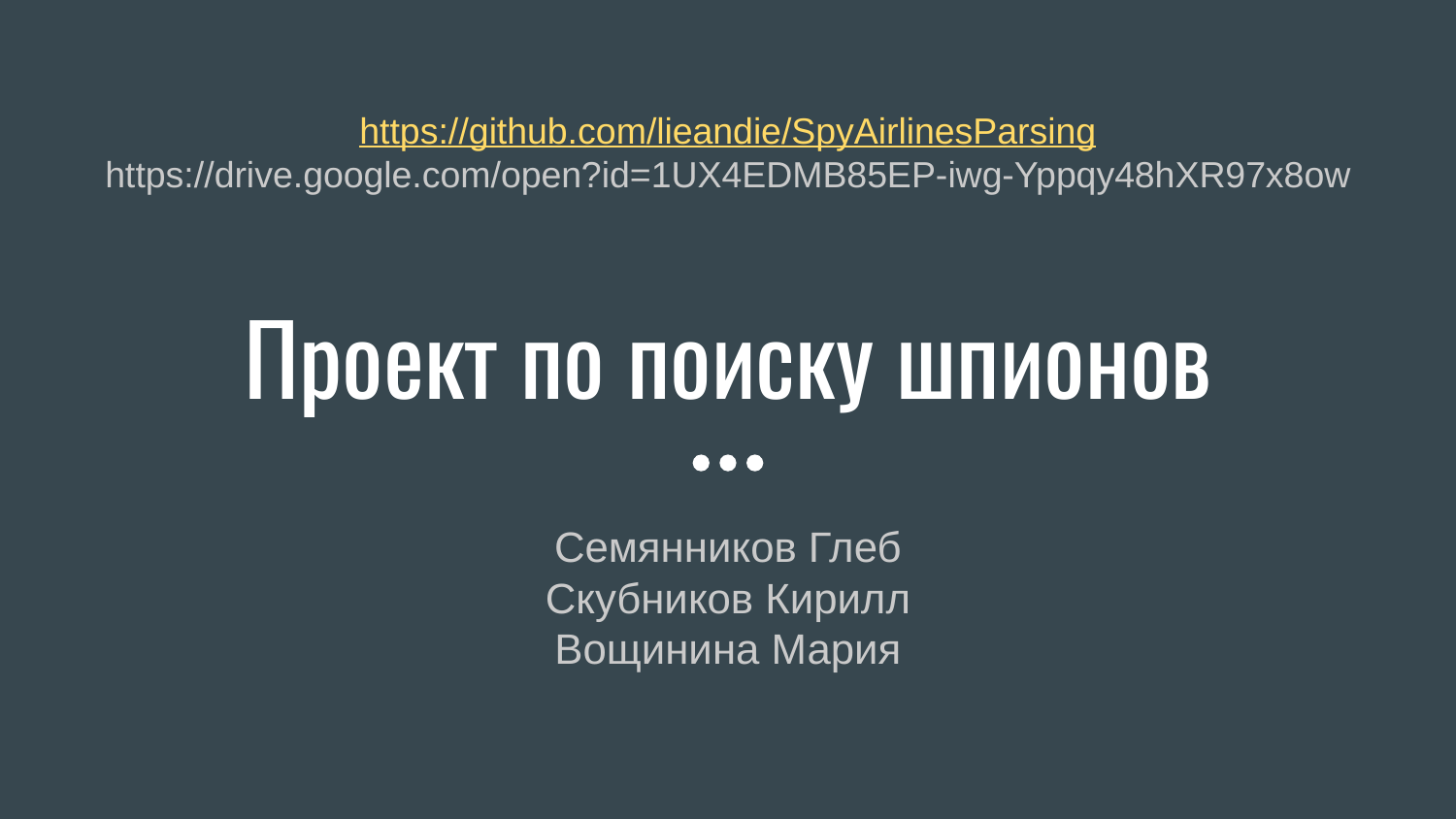

https://github.com/lieandie/SpyAirlinesParsing
https://drive.google.com/open?id=1UX4EDMB85EP-iwg-Yppqy48hXR97x8ow
# Проект по поиску шпионов
Семянников Глеб
Скубников Кирилл
Вощинина Мария